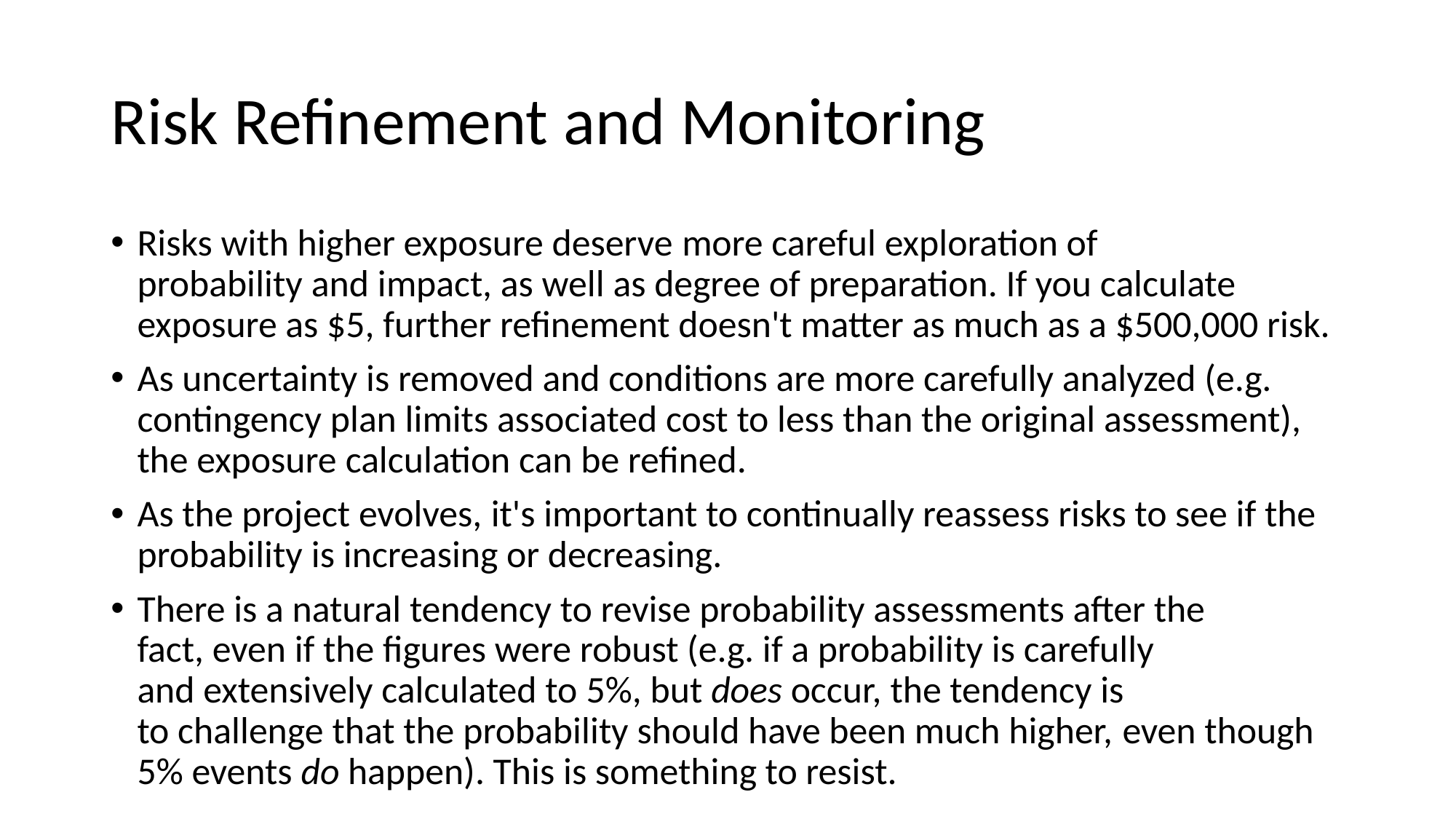

# Risk Refinement and Monitoring
Risks with higher exposure deserve more careful exploration of probability and impact, as well as degree of preparation. If you calculate exposure as $5, further refinement doesn't matter as much as a $500,000 risk.
As uncertainty is removed and conditions are more carefully analyzed (e.g. contingency plan limits associated cost to less than the original assessment), the exposure calculation can be refined.
As the project evolves, it's important to continually reassess risks to see if the probability is increasing or decreasing.
There is a natural tendency to revise probability assessments after the fact, even if the figures were robust (e.g. if a probability is carefully and extensively calculated to 5%, but does occur, the tendency is to challenge that the probability should have been much higher, even though 5% events do happen). This is something to resist.